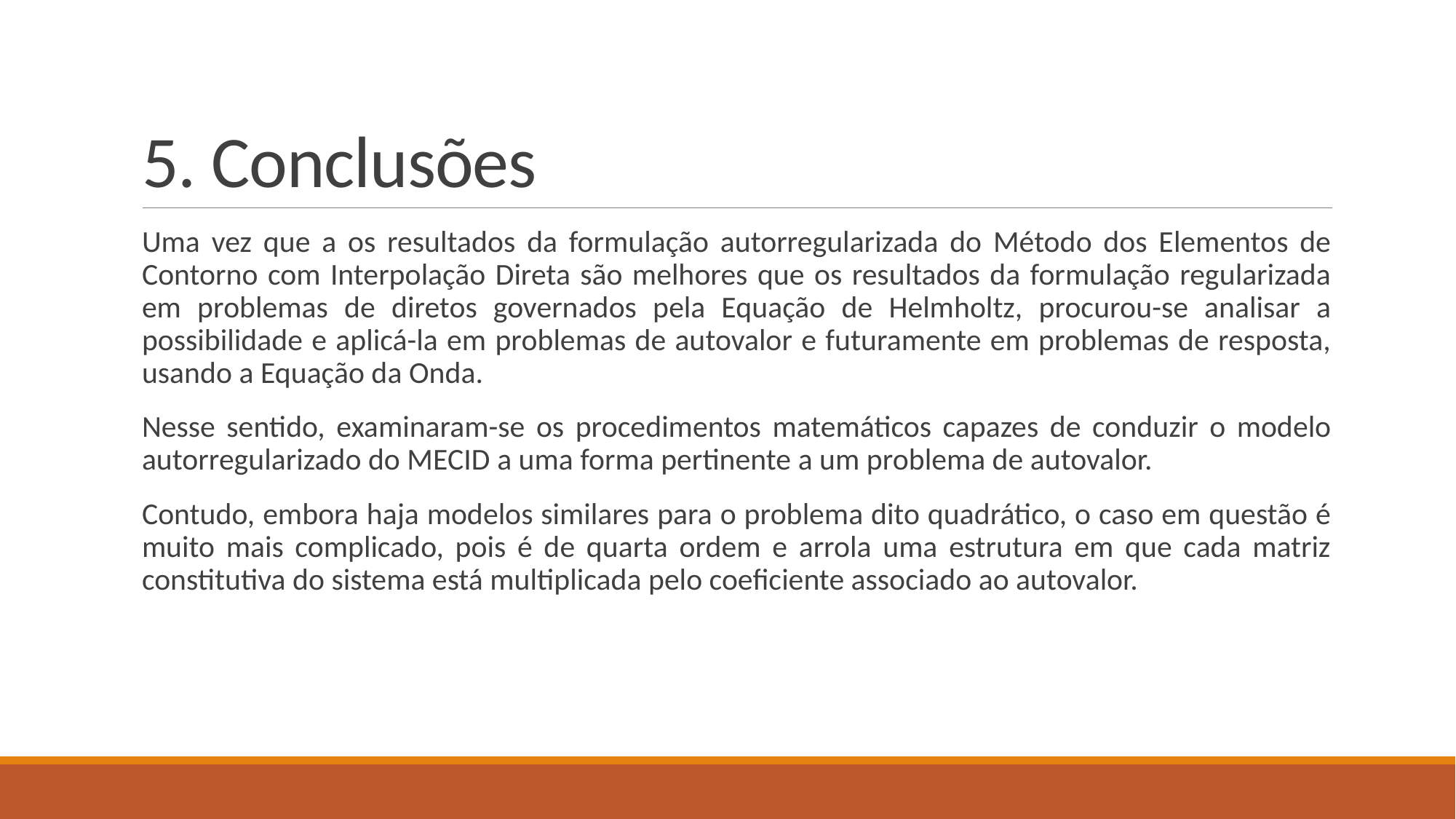

# 5. Conclusões
Uma vez que a os resultados da formulação autorregularizada do Método dos Elementos de Contorno com Interpolação Direta são melhores que os resultados da formulação regularizada em problemas de diretos governados pela Equação de Helmholtz, procurou-se analisar a possibilidade e aplicá-la em problemas de autovalor e futuramente em problemas de resposta, usando a Equação da Onda.
Nesse sentido, examinaram-se os procedimentos matemáticos capazes de conduzir o modelo autorregularizado do MECID a uma forma pertinente a um problema de autovalor.
Contudo, embora haja modelos similares para o problema dito quadrático, o caso em questão é muito mais complicado, pois é de quarta ordem e arrola uma estrutura em que cada matriz constitutiva do sistema está multiplicada pelo coeficiente associado ao autovalor.